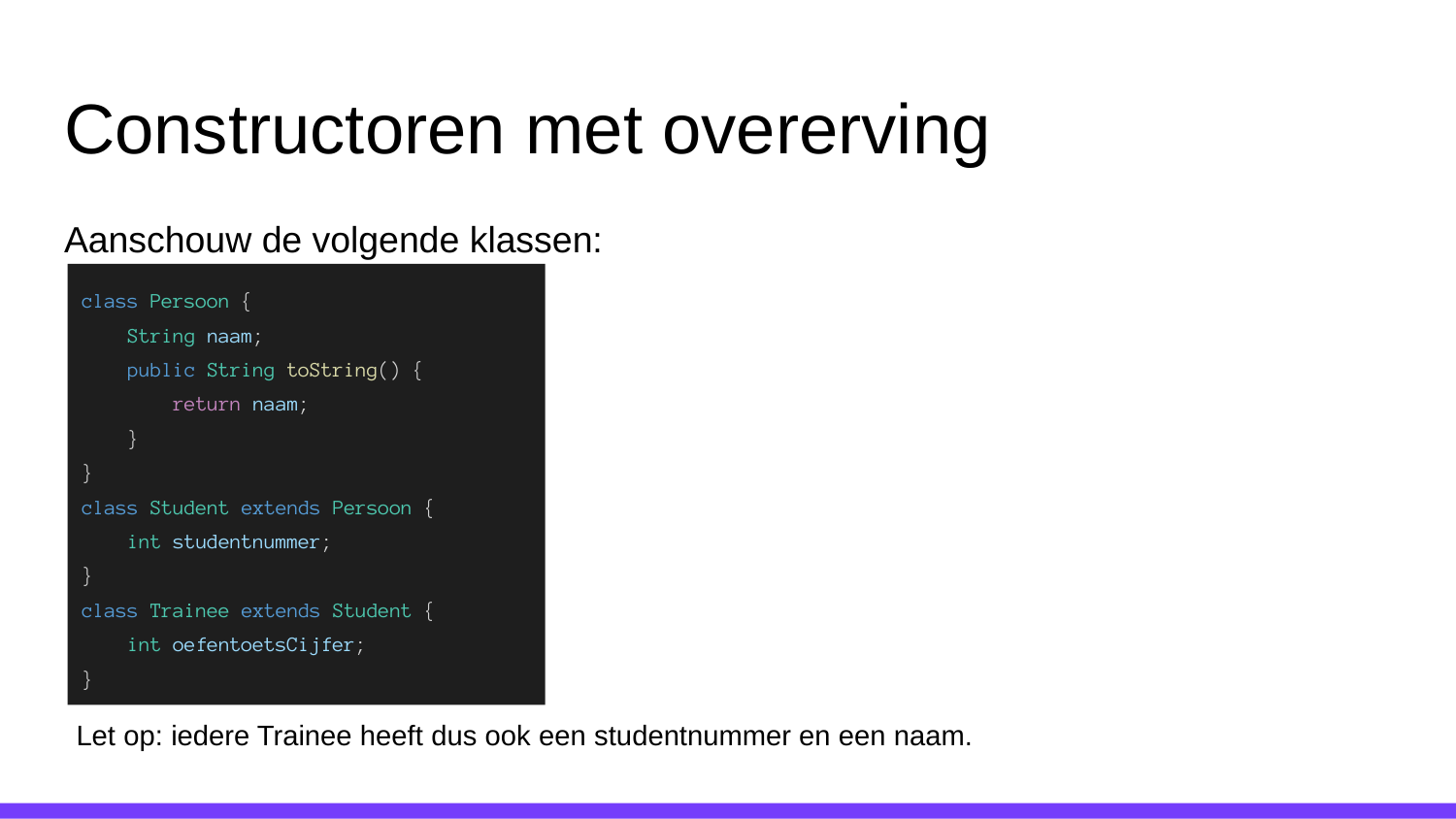

# Constructoren met overerving
Aanschouw de volgende klassen:
class Persoon {
    String naam;
    public String toString() {
        return naam;
    }
}
class Student extends Persoon {
    int studentnummer;
}
class Trainee extends Student {
    int oefentoetsCijfer;
}
Let op: iedere Trainee heeft dus ook een studentnummer en een naam.